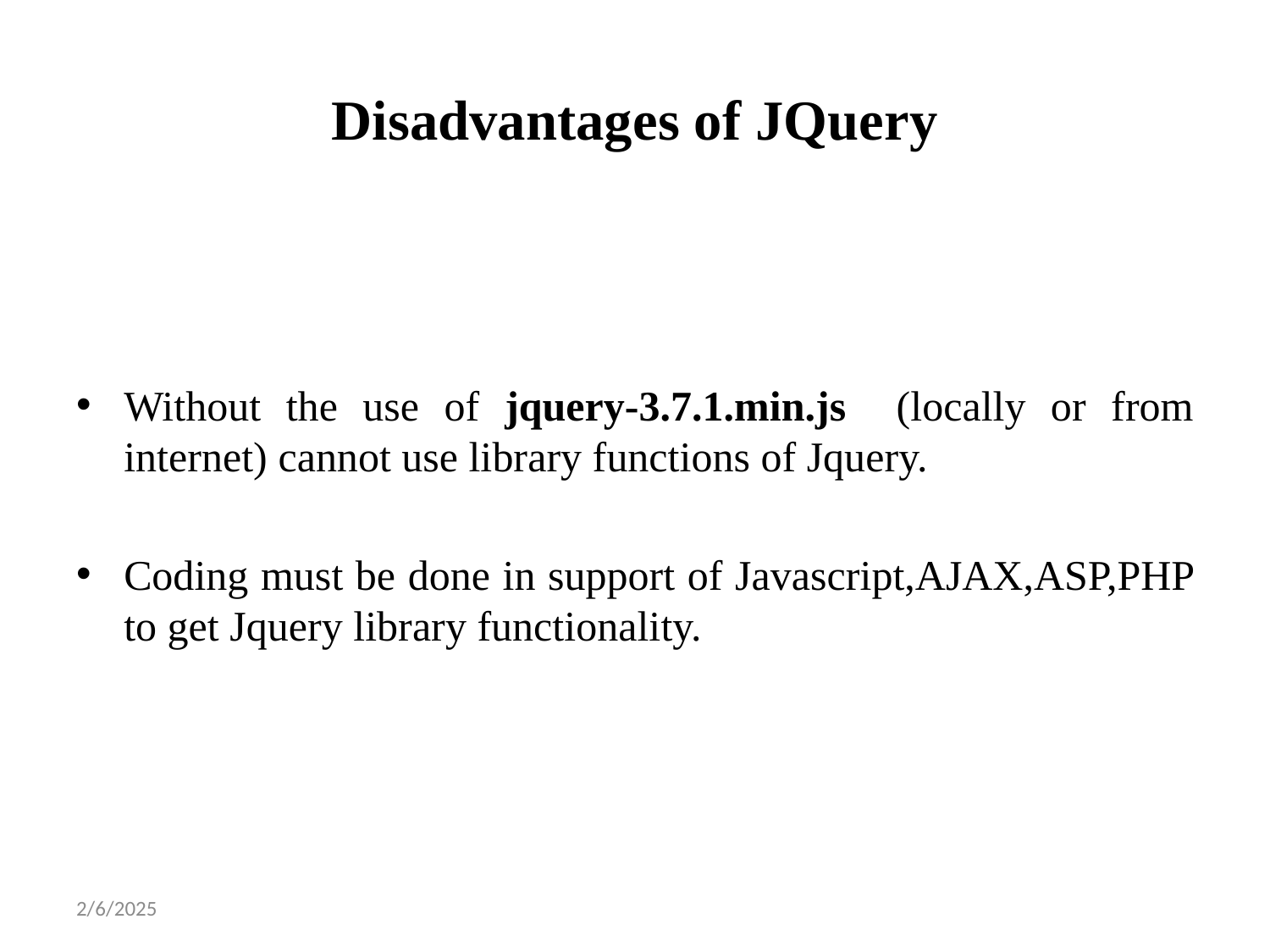

# Disadvantages of JQuery

Without the use of jquery-3.7.1.min.js  (locally or from internet) cannot use library functions of Jquery.

Coding must be done in support of Javascript,AJAX,ASP,PHP to get Jquery library functionality.
2/6/2025